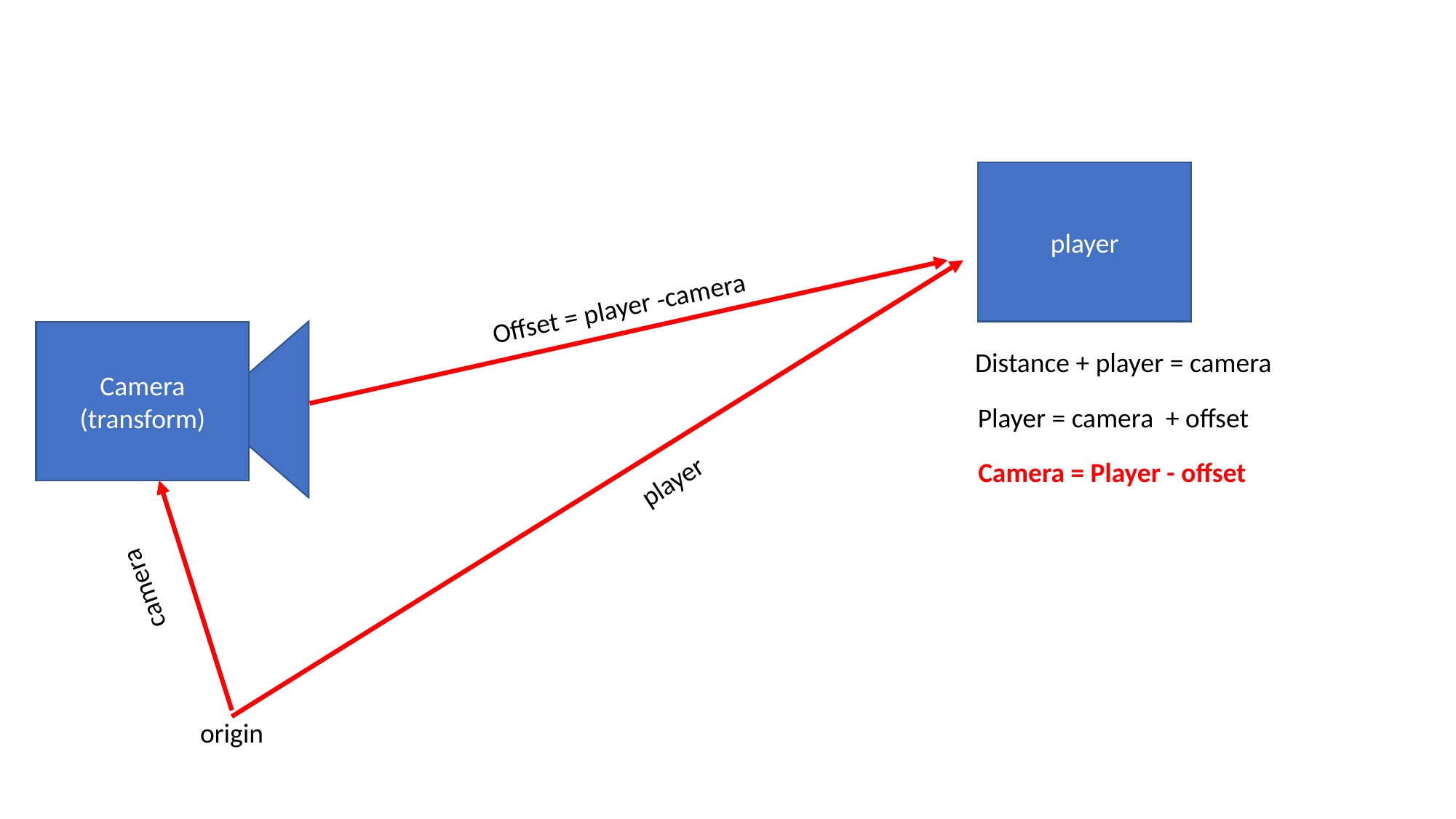

player
Offset = player -camera
Camera
(transform)
Distance + player = camera

Player = camera  + offset
Camera = Player - offset
player
camera
origin